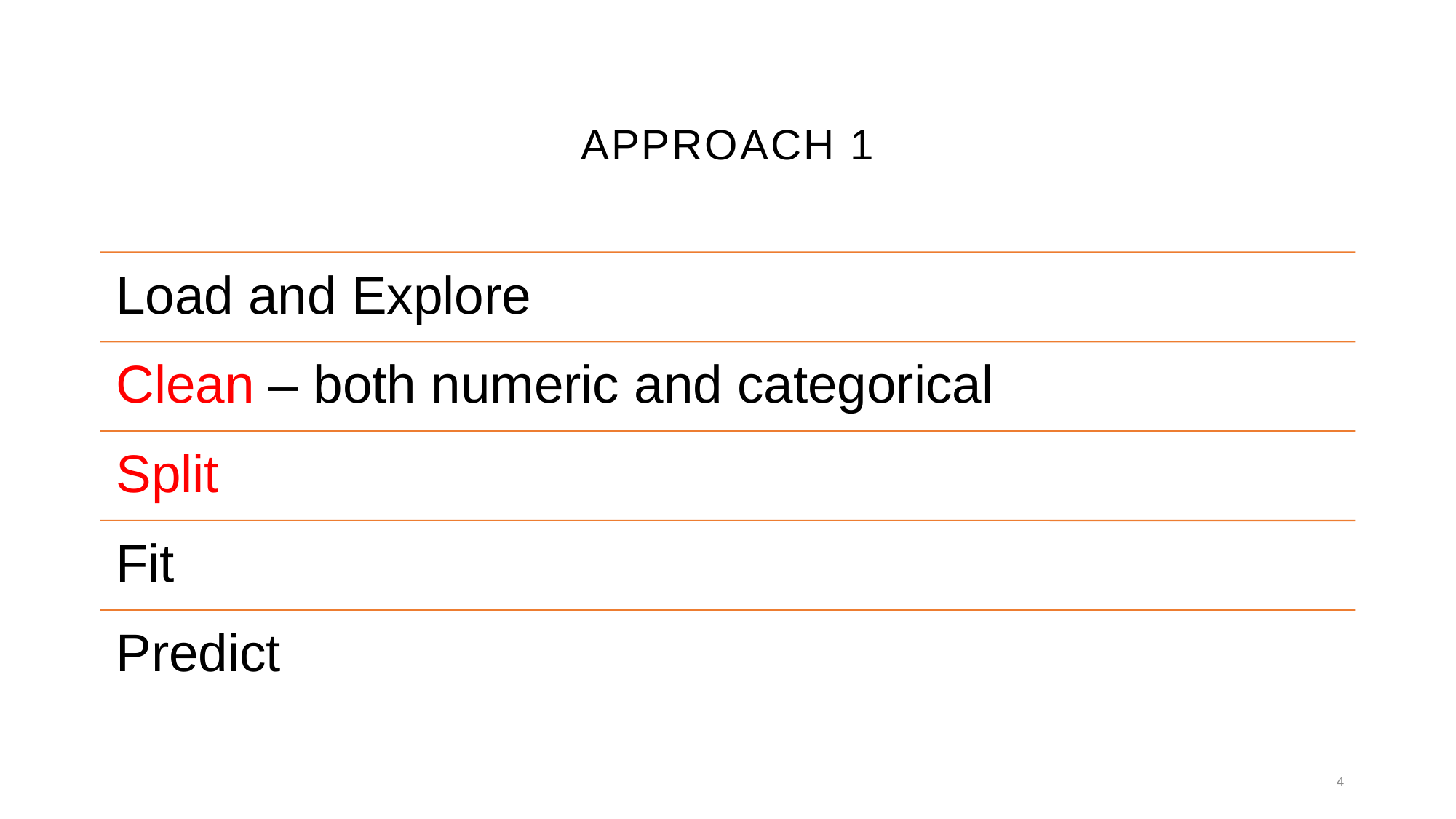

# APPROACH 1
Load and Explore
Clean – both numeric and categorical
Split
Fit
Predict
4